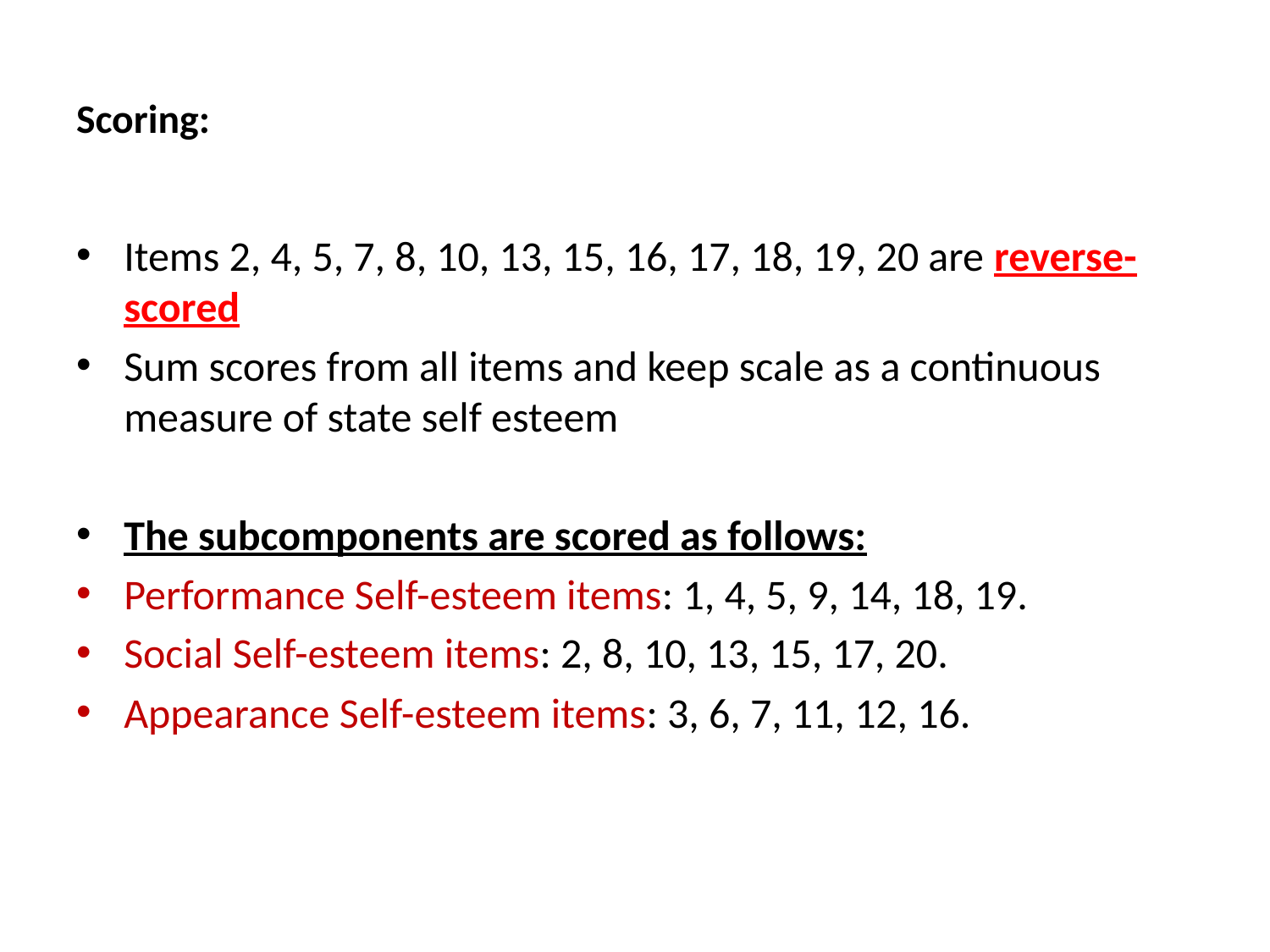

# Scoring:
Items 2, 4, 5, 7, 8, 10, 13, 15, 16, 17, 18, 19, 20 are reverse-scored
Sum scores from all items and keep scale as a continuous measure of state self esteem

The subcomponents are scored as follows:
Performance Self-esteem items: 1, 4, 5, 9, 14, 18, 19.
Social Self-esteem items: 2, 8, 10, 13, 15, 17, 20.
Appearance Self-esteem items: 3, 6, 7, 11, 12, 16.